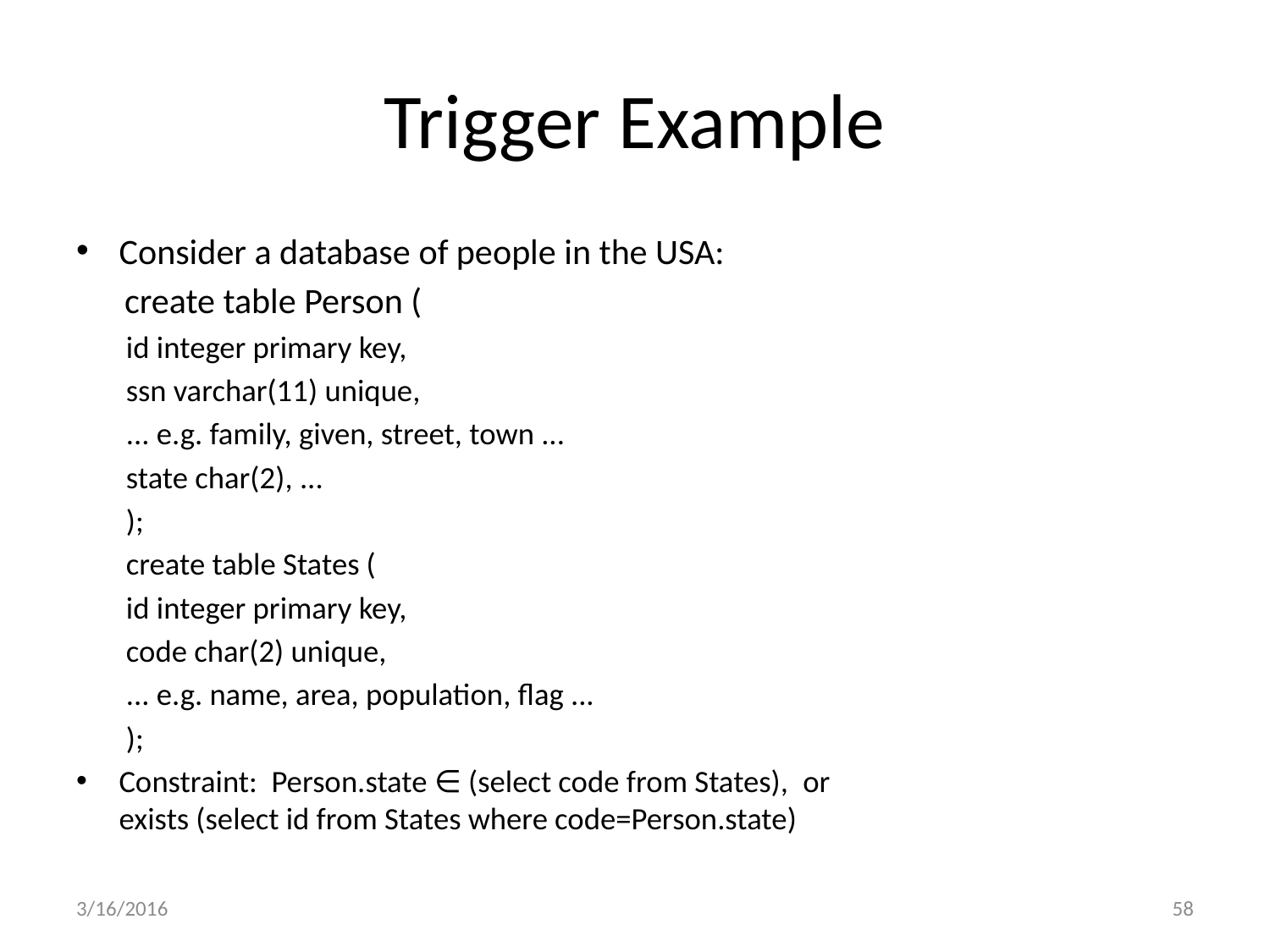

# Trigger Example
Consider a database of people in the USA:
      create table Person (
	id integer primary key,
	ssn varchar(11) unique,
	... e.g. family, given, street, town ...
	state char(2), ...
);
create table States (
	id integer primary key,
	code char(2) unique,
	... e.g. name, area, population, flag ...
);
Constraint:  Person.state ∈ (select code from States),  or
exists (select id from States where code=Person.state)
3/16/2016
58